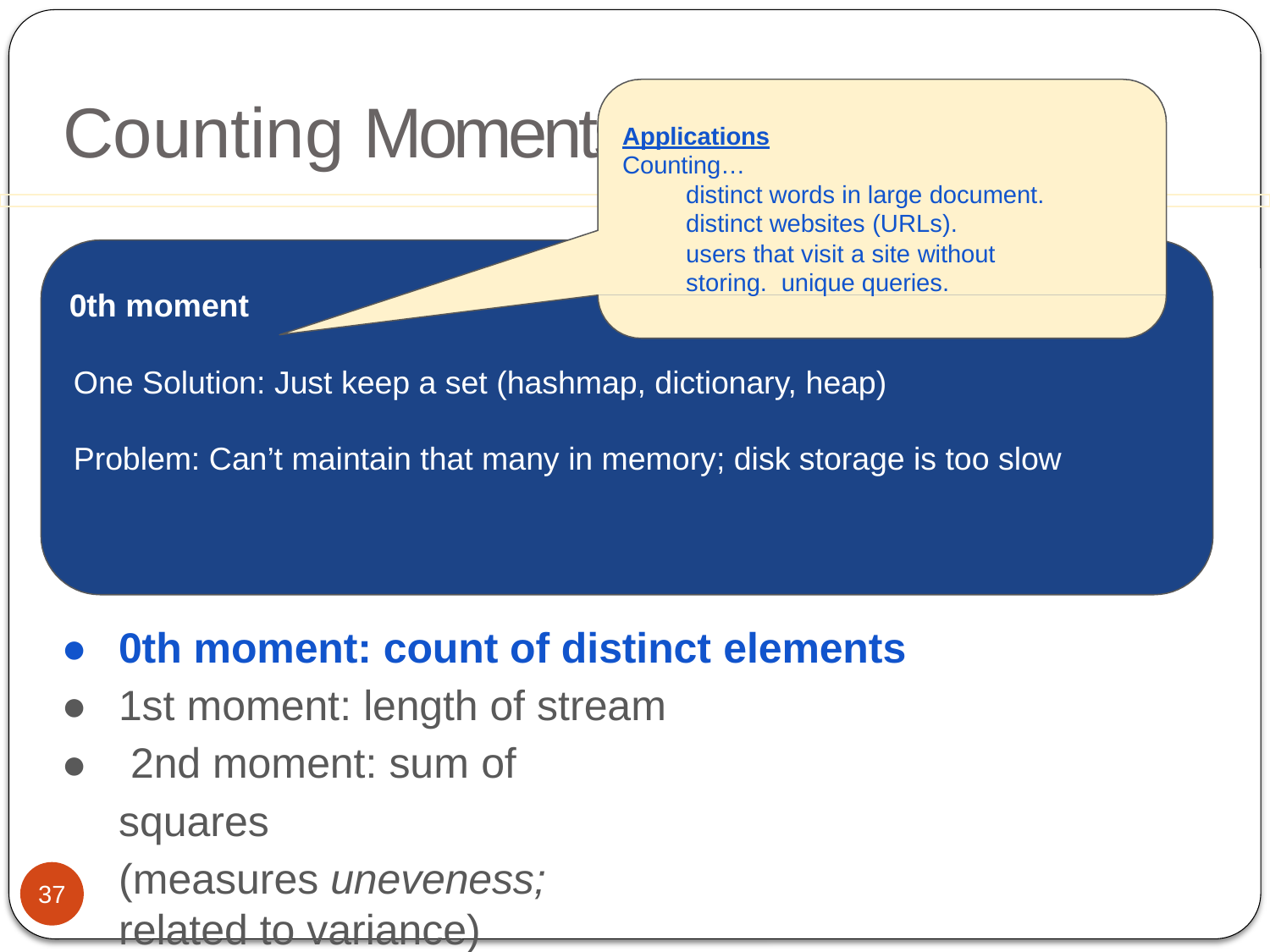

# Counting Moments
Applications
Counting…
distinct words in large document.
distinct websites (URLs).
users that visit a site without storing.  unique queries.

0th moment
Suppose mi is the count of distinct element i in the data
The kth moment of the stream is
One Solution: Just keep a set (hashmap, dictionary, heap)

Problem: Can’t maintain that many in memory; disk storage is too slow
●
●
●
0th moment: count of distinct elements
1st moment: length of stream  2nd moment: sum of squares
(measures uneveness; related to variance)
37